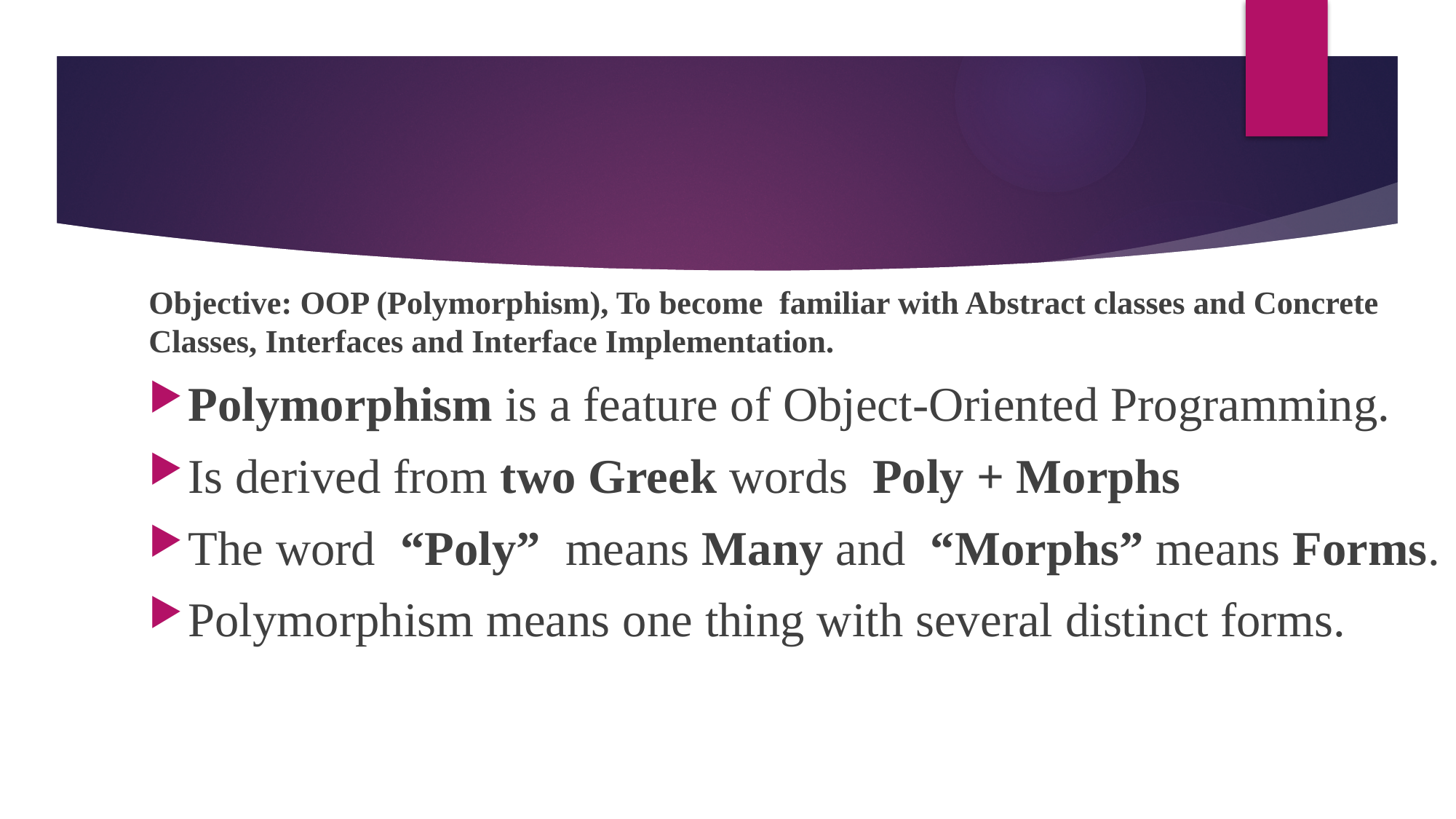

Objective: OOP (Polymorphism), To become  familiar with Abstract classes and Concrete Classes, Interfaces and Interface Implementation.
Polymorphism is a feature of Object-Oriented Programming.
Is derived from two Greek words  Poly + Morphs
The word  “Poly”  means Many and  “Morphs” means Forms.
Polymorphism means one thing with several distinct forms.